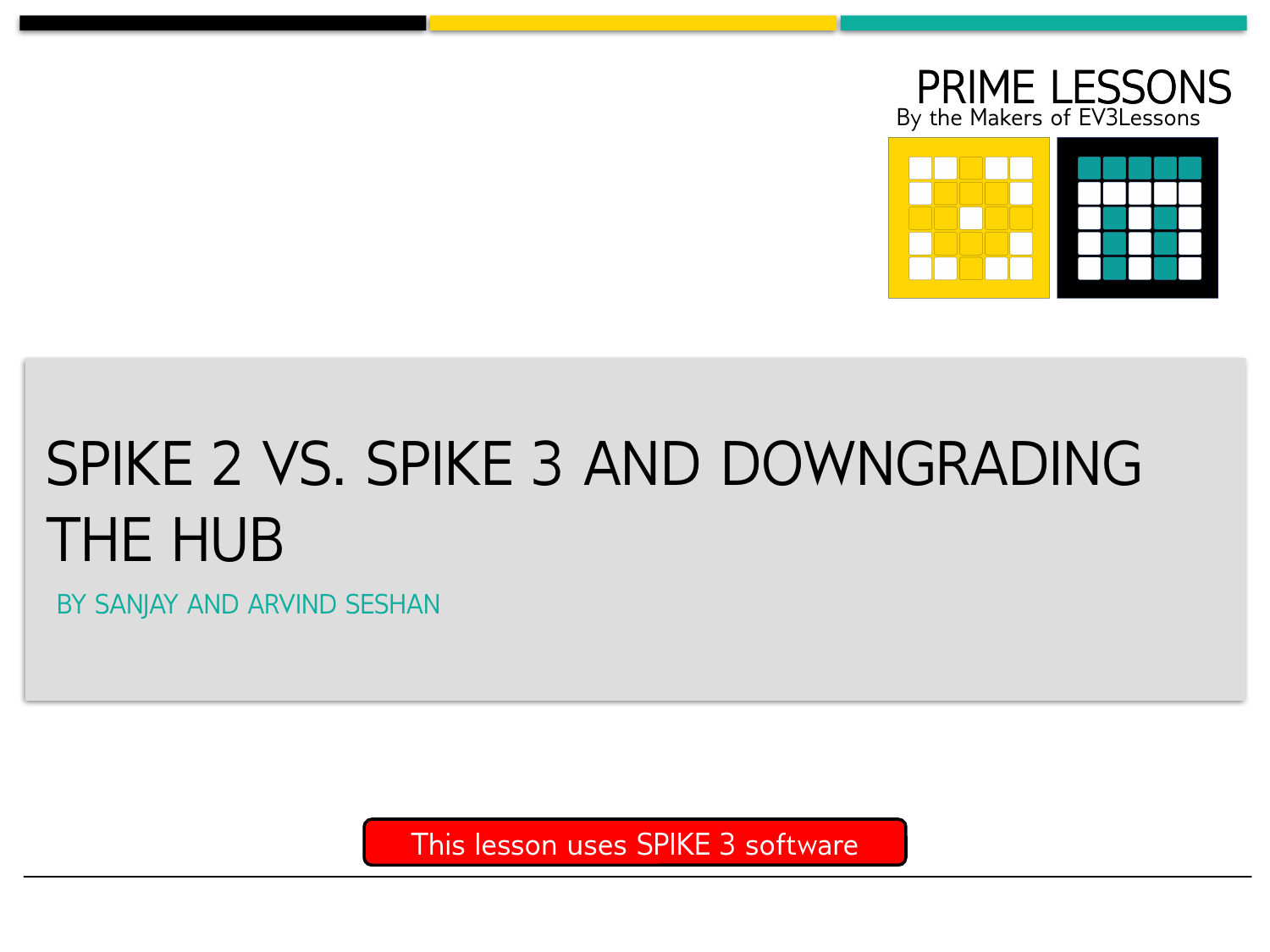

# SPIKE 2 VS. SPIKE 3 AND DOWNGRADING THE HUB
BY SANJAY AND ARVIND SESHAN
This lesson uses SPIKE 3 software